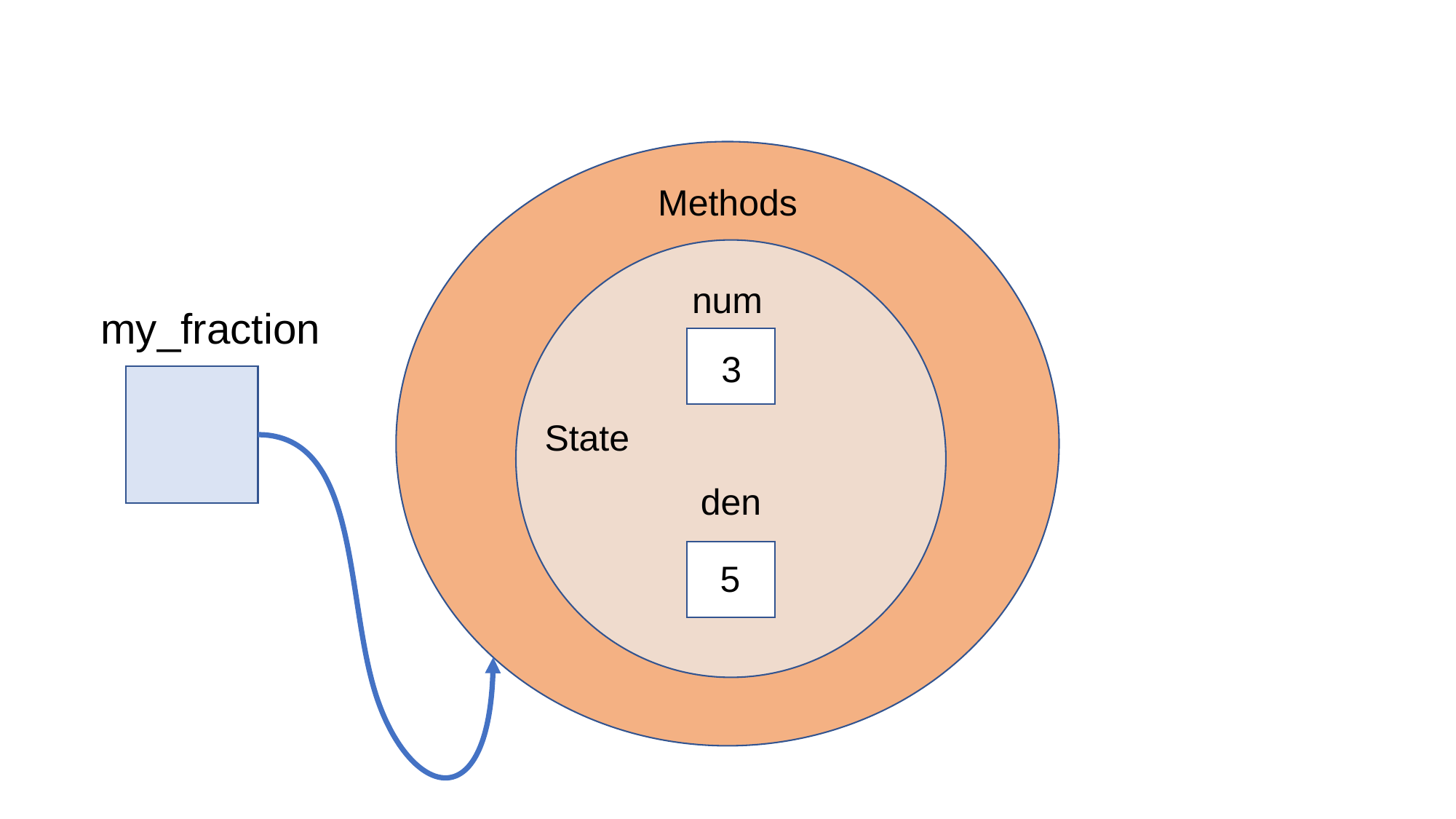

Methods

num
my_fraction

3

State
den

5